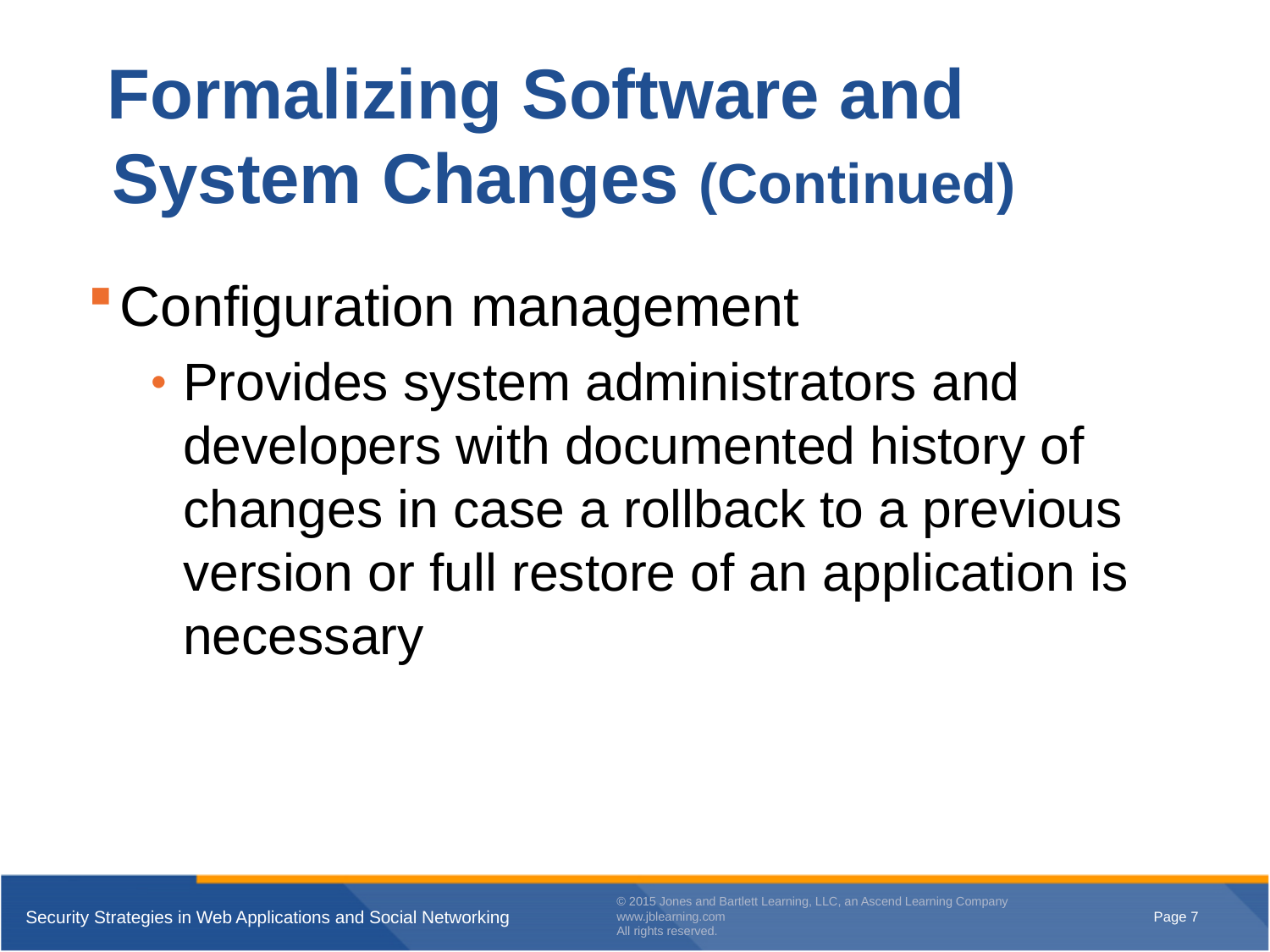

# Formalizing Software and System Changes (Continued)
Configuration management
Provides system administrators and developers with documented history of changes in case a rollback to a previous version or full restore of an application is necessary